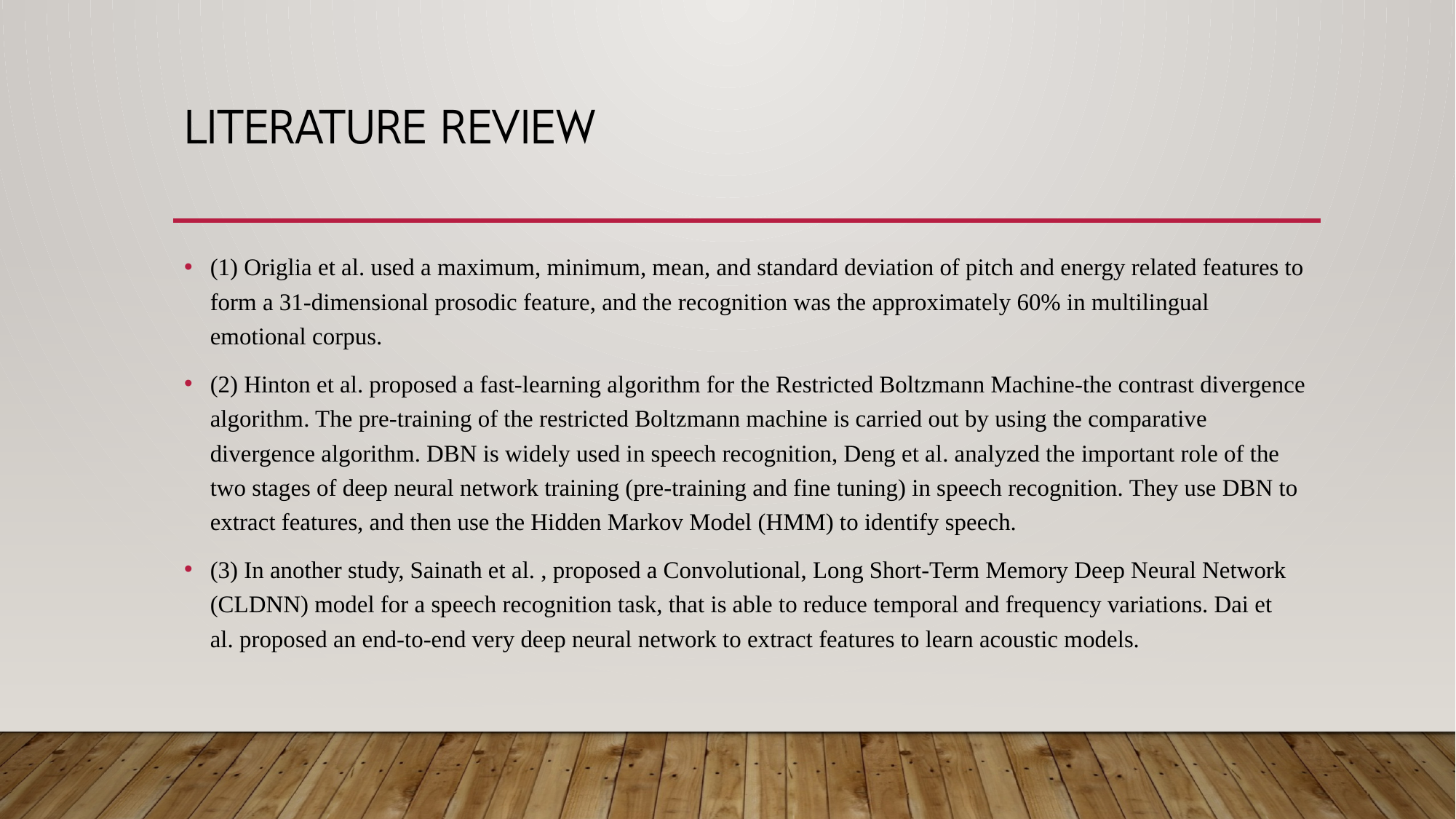

# LITERATURE REVIEW
(1) Origlia et al. used a maximum, minimum, mean, and standard deviation of pitch and energy related features to form a 31-dimensional prosodic feature, and the recognition was the approximately 60% in multilingual emotional corpus.
(2) Hinton et al. proposed a fast-learning algorithm for the Restricted Boltzmann Machine-the contrast divergence algorithm. The pre-training of the restricted Boltzmann machine is carried out by using the comparative divergence algorithm. DBN is widely used in speech recognition, Deng et al. analyzed the important role of the two stages of deep neural network training (pre-training and fine tuning) in speech recognition. They use DBN to extract features, and then use the Hidden Markov Model (HMM) to identify speech.
(3) In another study, Sainath et al. , proposed a Convolutional, Long Short-Term Memory Deep Neural Network (CLDNN) model for a speech recognition task, that is able to reduce temporal and frequency variations. Dai et al. proposed an end-to-end very deep neural network to extract features to learn acoustic models.